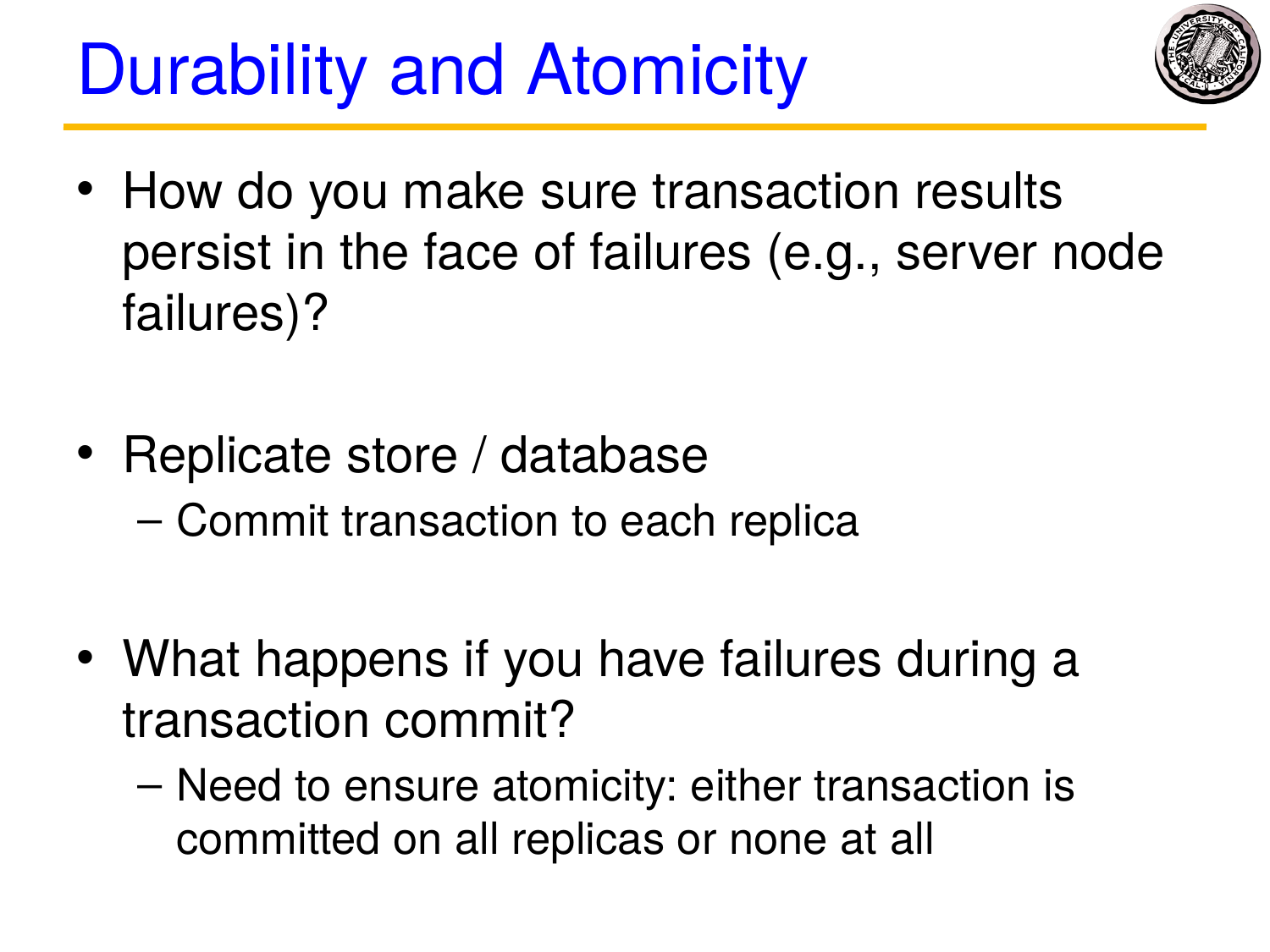

# Durability and Atomicity
How do you make sure transaction results persist in the face of failures (e.g., server node failures)?

Replicate store / database
Commit transaction to each replica

What happens if you have failures during a transaction commit?
Need to ensure atomicity: either transaction is committed on all replicas or none at all